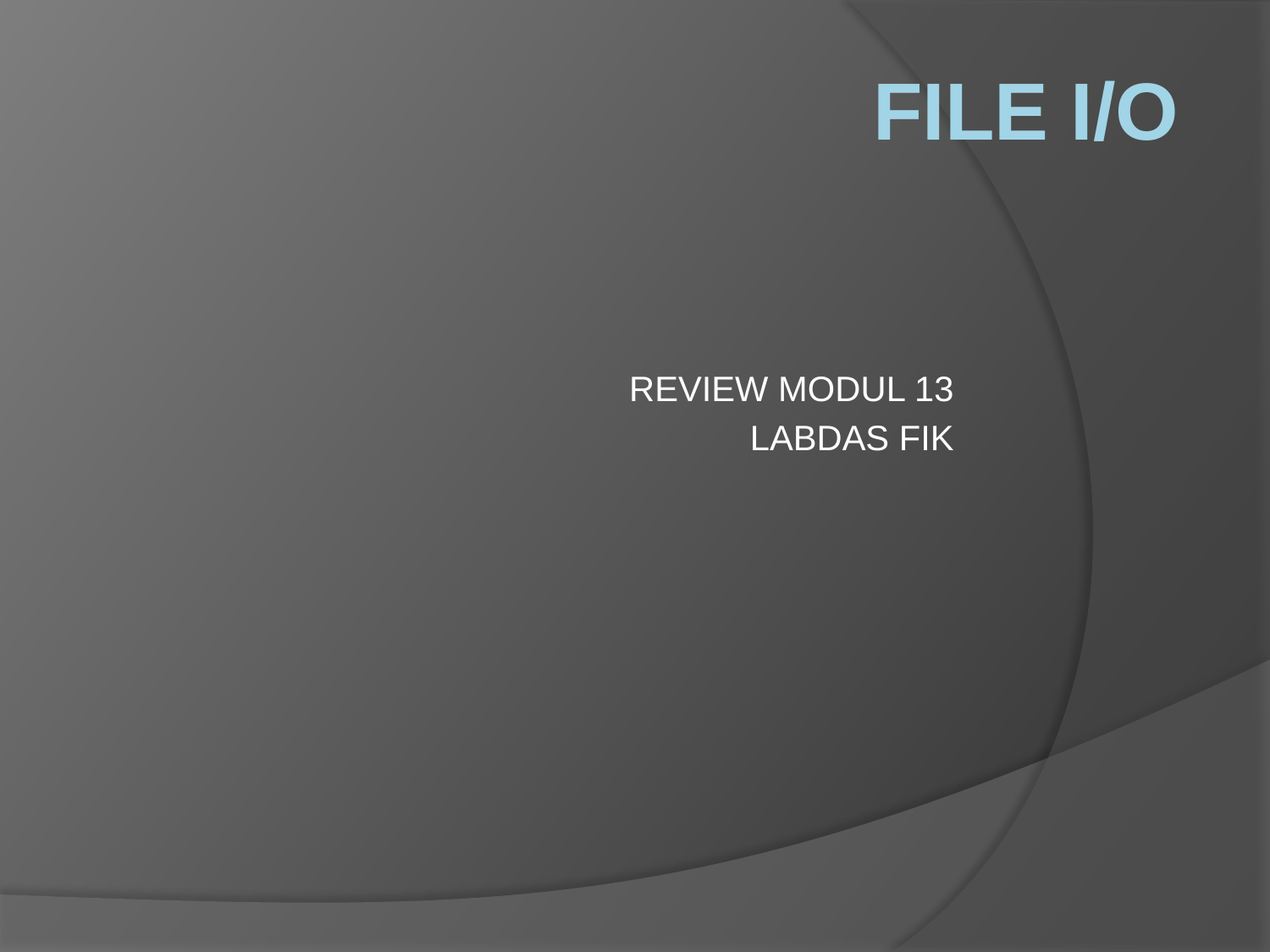

# File I/O
REVIEW MODUL 13
LABDAS FIK